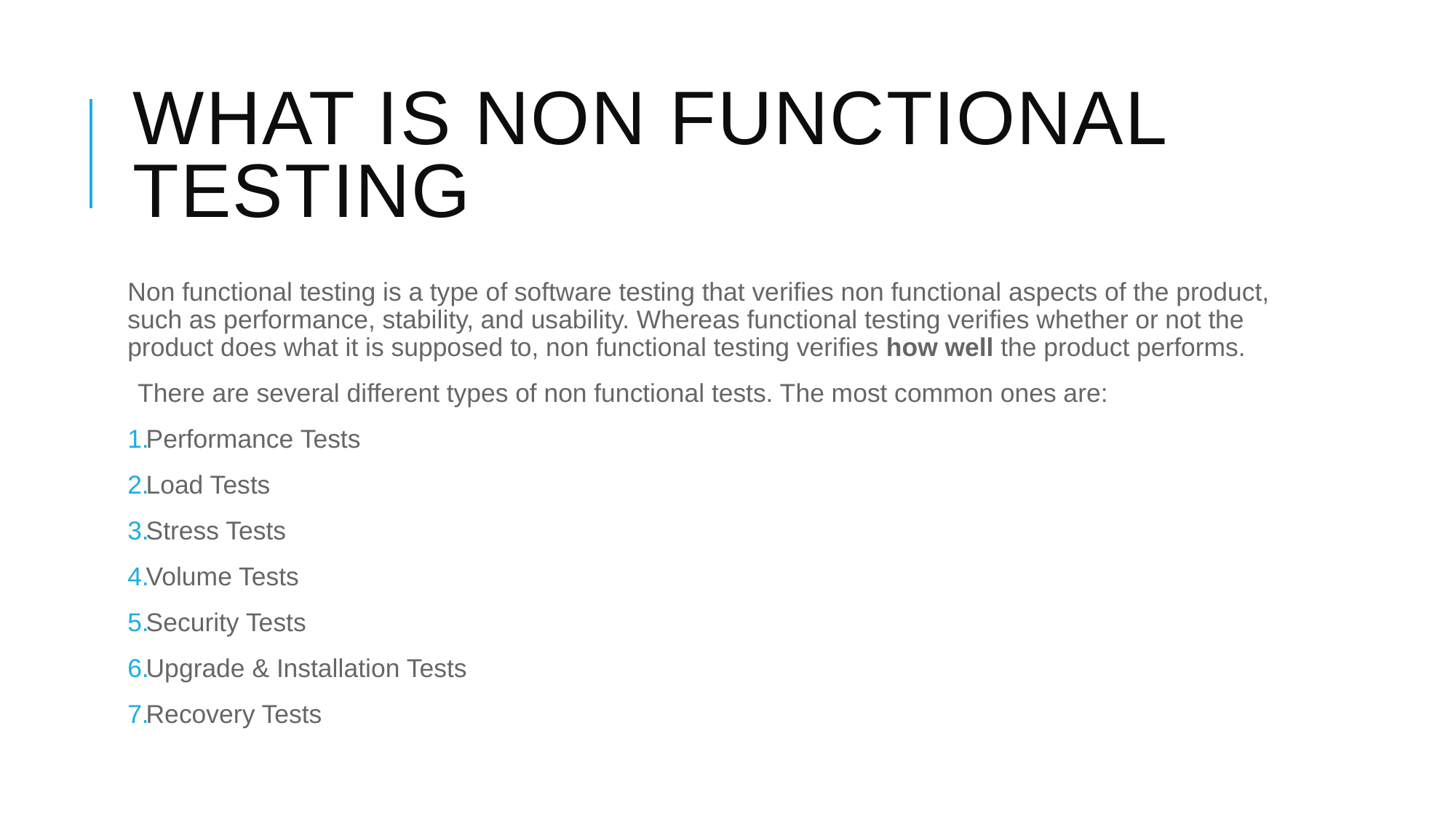

# What is Non Functional Testing
Non functional testing is a type of software testing that verifies non functional aspects of the product, such as performance, stability, and usability. Whereas functional testing verifies whether or not the product does what it is supposed to, non functional testing verifies how well the product performs.
There are several different types of non functional tests. The most common ones are:
Performance Tests
Load Tests
Stress Tests
Volume Tests
Security Tests
Upgrade & Installation Tests
Recovery Tests